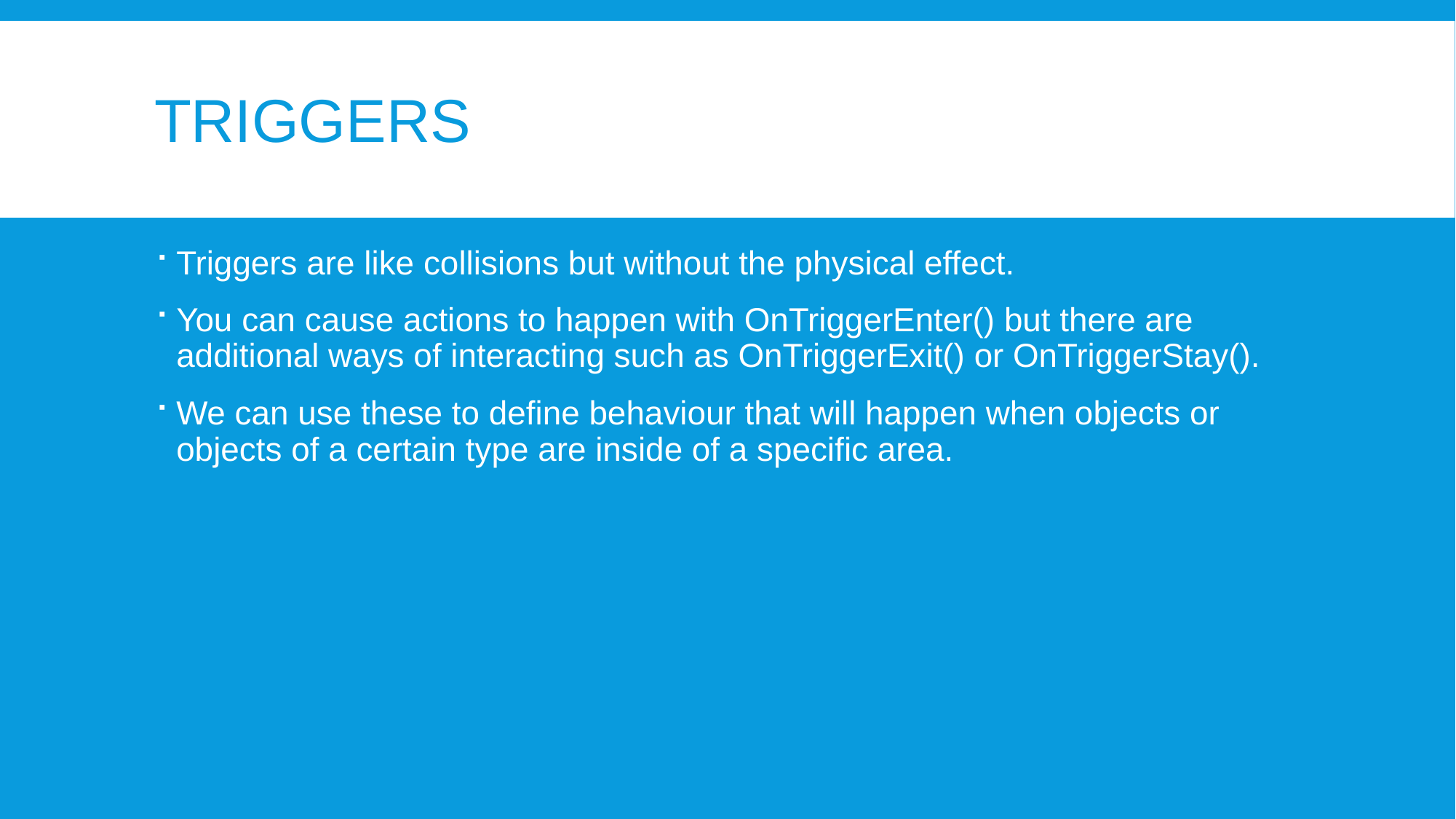

# Triggers
Triggers are like collisions but without the physical effect.
You can cause actions to happen with OnTriggerEnter() but there are additional ways of interacting such as OnTriggerExit() or OnTriggerStay().
We can use these to define behaviour that will happen when objects or objects of a certain type are inside of a specific area.